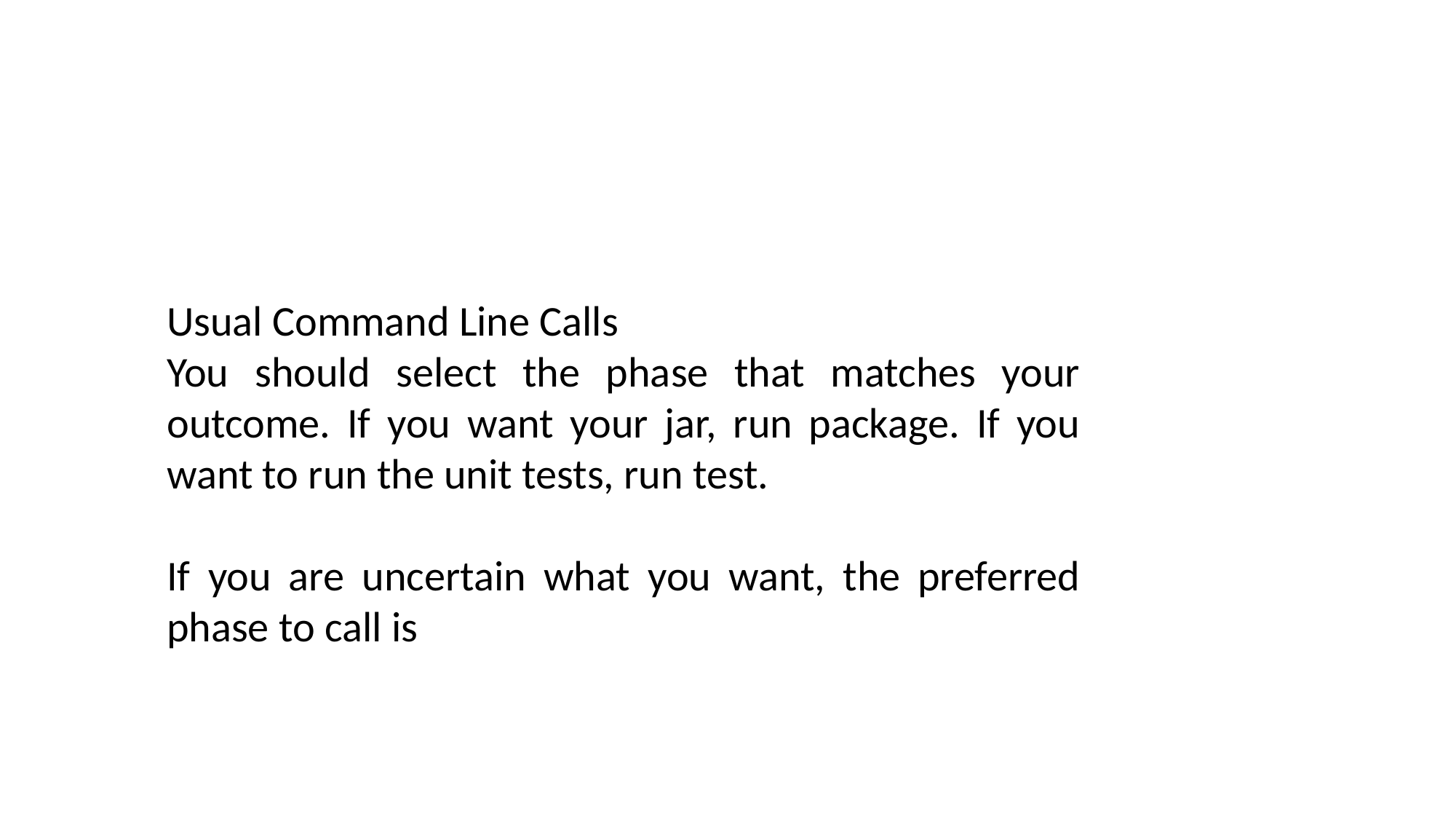

Usual Command Line Calls
You should select the phase that matches your outcome. If you want your jar, run package. If you want to run the unit tests, run test.

If you are uncertain what you want, the preferred phase to call is